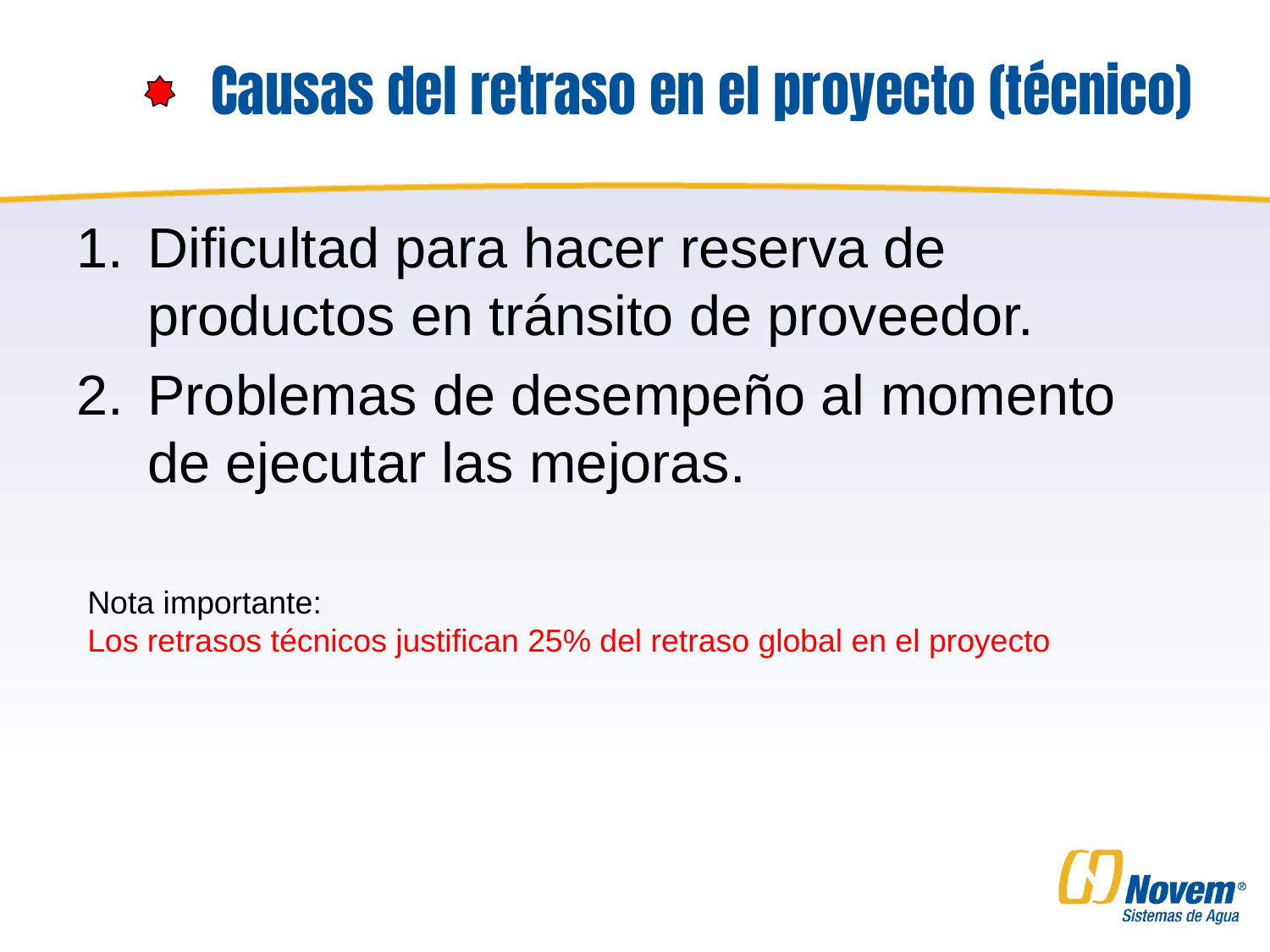

# Causas del retraso en el proyecto (técnico)

Dificultad para hacer reserva de productos en tránsito de proveedor.
Problemas de desempeño al momento de ejecutar las mejoras.

Nota importante:
Los retrasos técnicos justifican 25% del retraso global en el proyecto